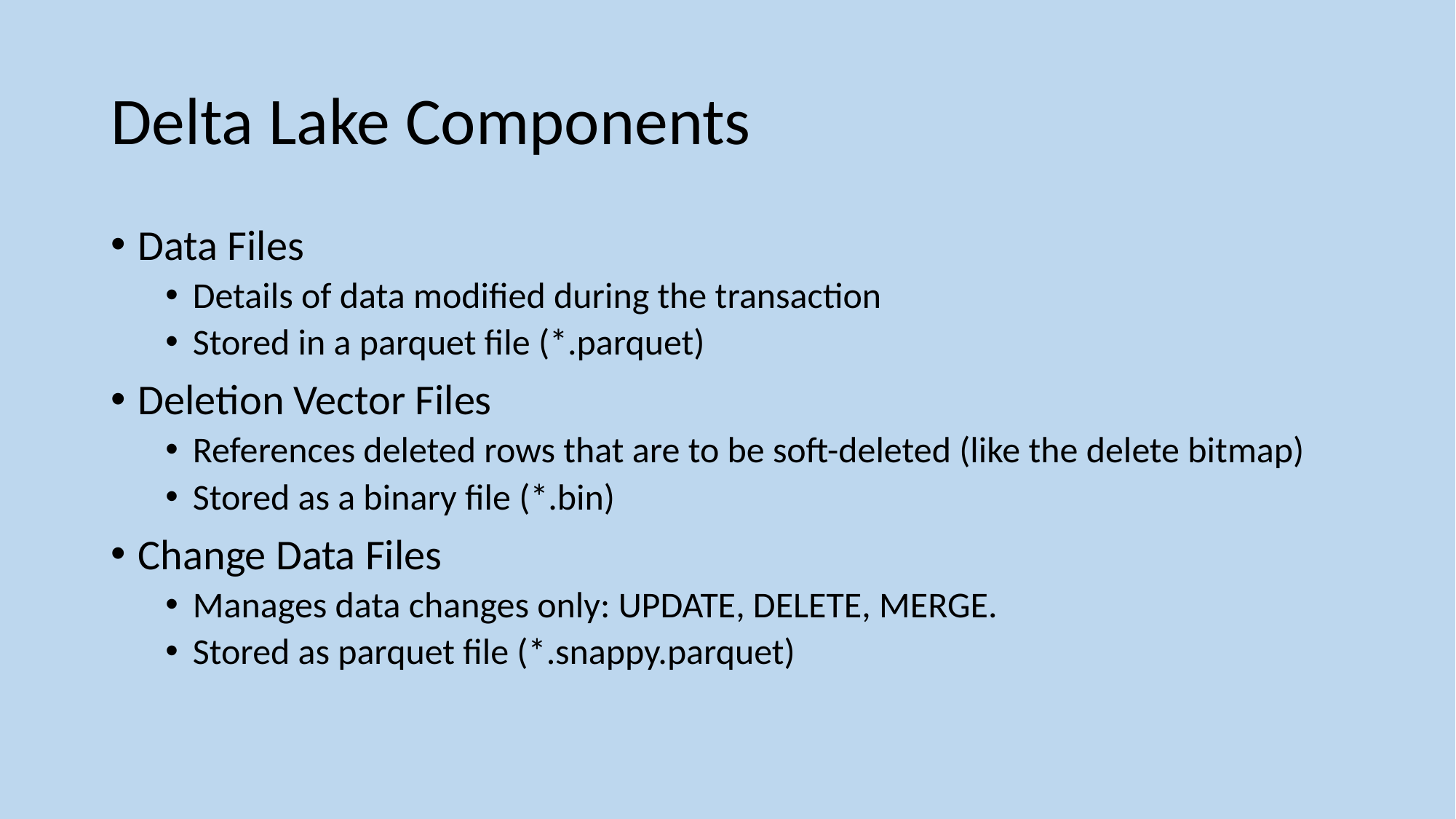

# Delta Lake Components
Data Files
Details of data modified during the transaction
Stored in a parquet file (*.parquet)
Deletion Vector Files
References deleted rows that are to be soft-deleted (like the delete bitmap)
Stored as a binary file (*.bin)
Change Data Files
Manages data changes only: UPDATE, DELETE, MERGE.
Stored as parquet file (*.snappy.parquet)